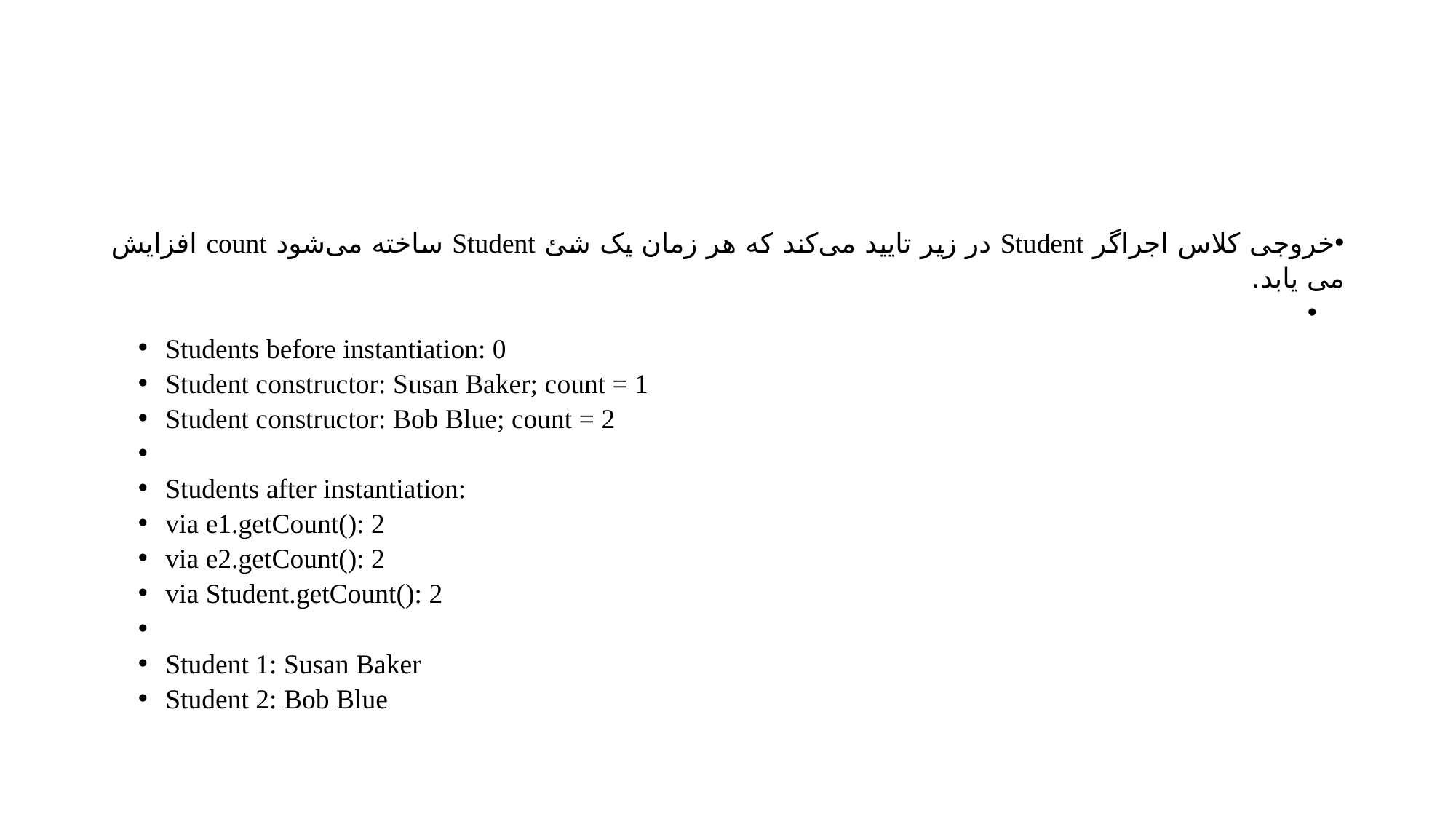

#
خروجی کلاس اجراگر Student در زیر تایید می‌کند که هر زمان یک شئ Student ساخته می‌شود count افزایش می یابد.

Students before instantiation: 0
Student constructor: Susan Baker; count = 1
Student constructor: Bob Blue; count = 2

Students after instantiation:
via e1.getCount(): 2
via e2.getCount(): 2
via Student.getCount(): 2

Student 1: Susan Baker
Student 2: Bob Blue